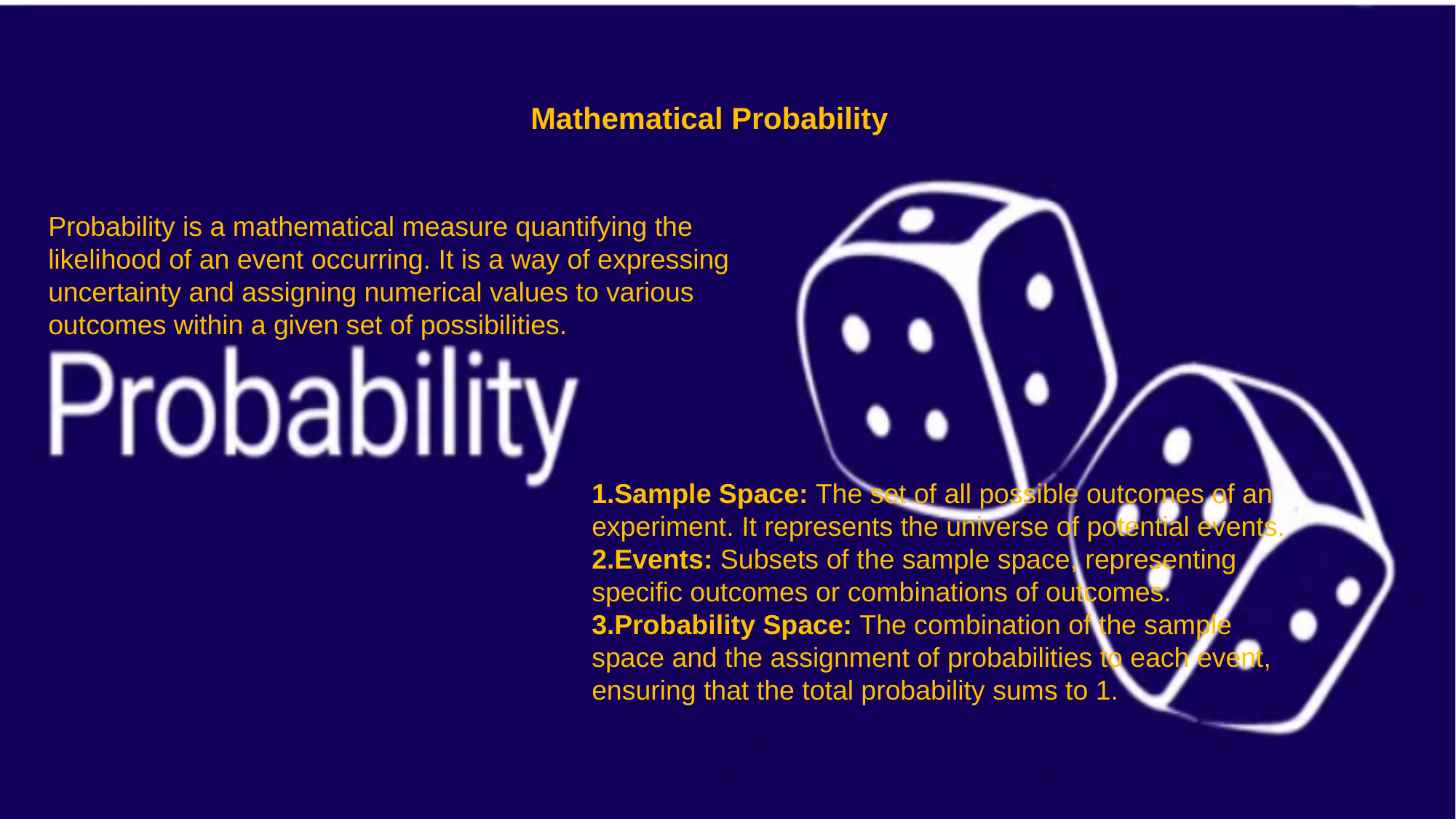

Mathematical Probability
Probability is a mathematical measure quantifying the likelihood of an event occurring. It is a way of expressing uncertainty and assigning numerical values to various outcomes within a given set of possibilities.
Sample Space: The set of all possible outcomes of an experiment. It represents the universe of potential events.
Events: Subsets of the sample space, representing specific outcomes or combinations of outcomes.
Probability Space: The combination of the sample space and the assignment of probabilities to each event, ensuring that the total probability sums to 1.